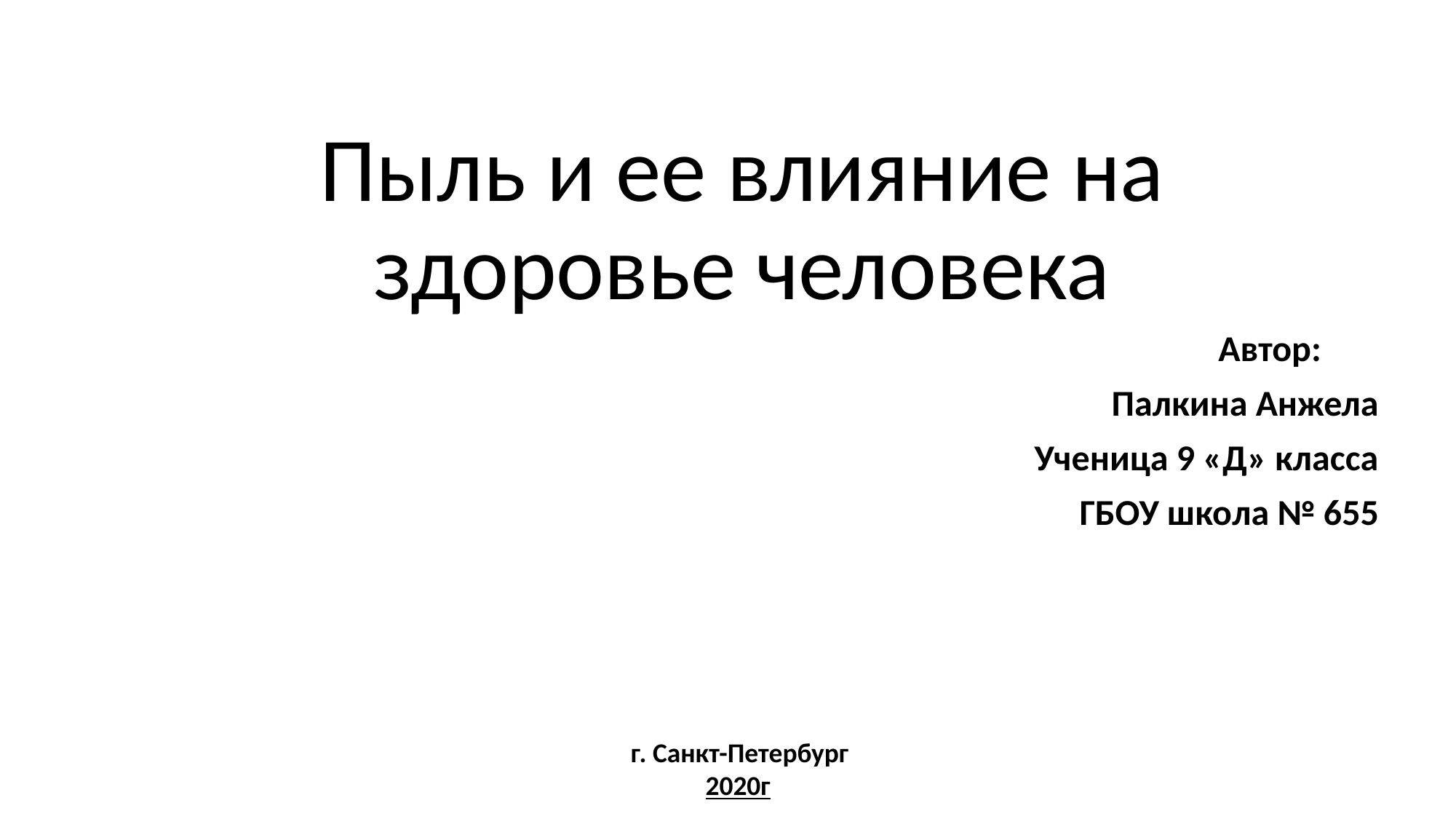

# Пыль и ее влияние на здоровье человека
      Автор:
Палкина Анжела
Ученица 9 «Д» класса
ГБОУ школа № 655

  г. Санкт-Петербург
2020г